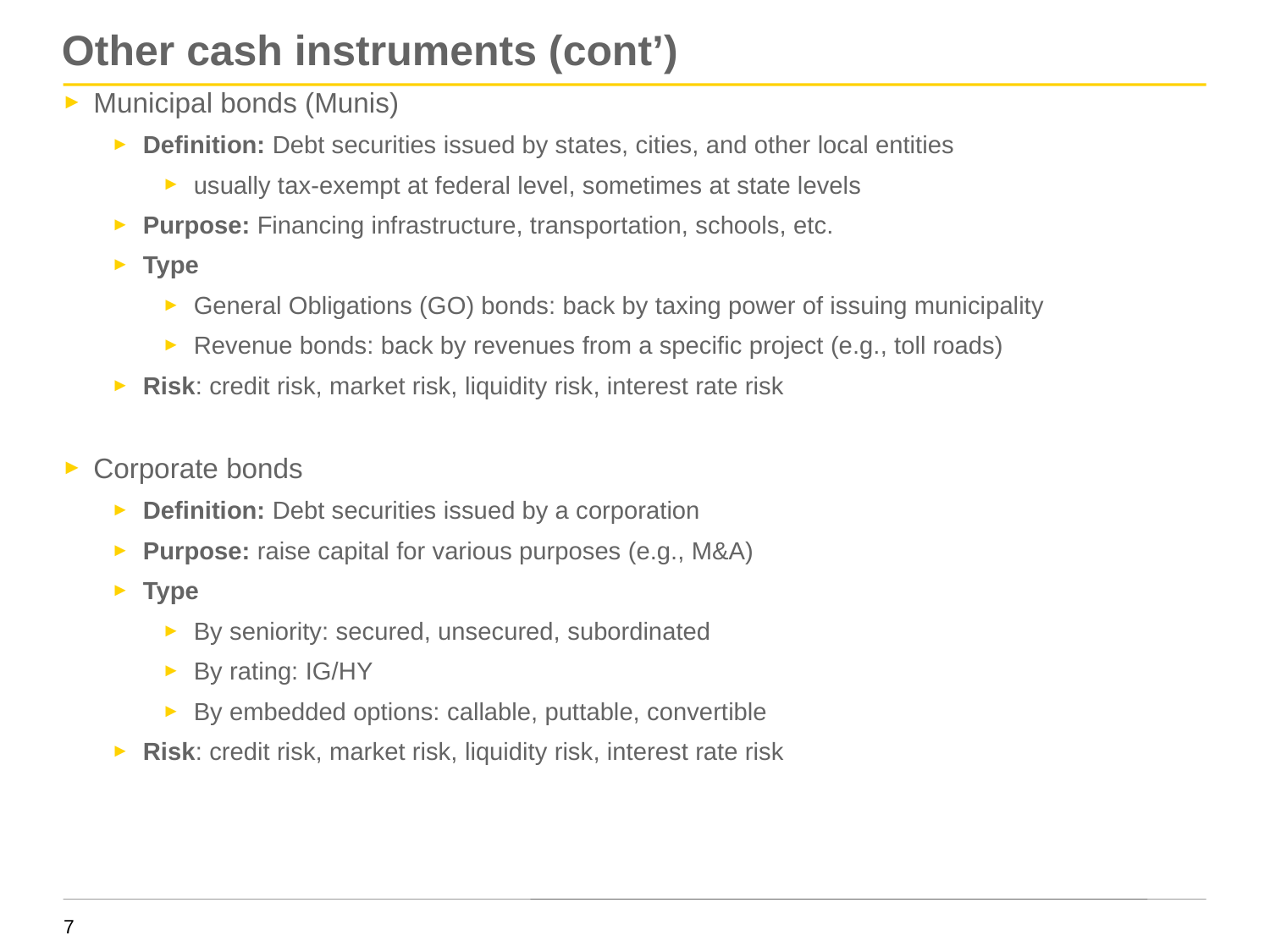

# Other cash instruments (cont’)
Municipal bonds (Munis)
Definition: Debt securities issued by states, cities, and other local entities
usually tax-exempt at federal level, sometimes at state levels
Purpose: Financing infrastructure, transportation, schools, etc.
Type
General Obligations (GO) bonds: back by taxing power of issuing municipality
Revenue bonds: back by revenues from a specific project (e.g., toll roads)
Risk: credit risk, market risk, liquidity risk, interest rate risk

Corporate bonds
Definition: Debt securities issued by a corporation
Purpose: raise capital for various purposes (e.g., M&A)
Type
By seniority: secured, unsecured, subordinated
By rating: IG/HY
By embedded options: callable, puttable, convertible
Risk: credit risk, market risk, liquidity risk, interest rate risk